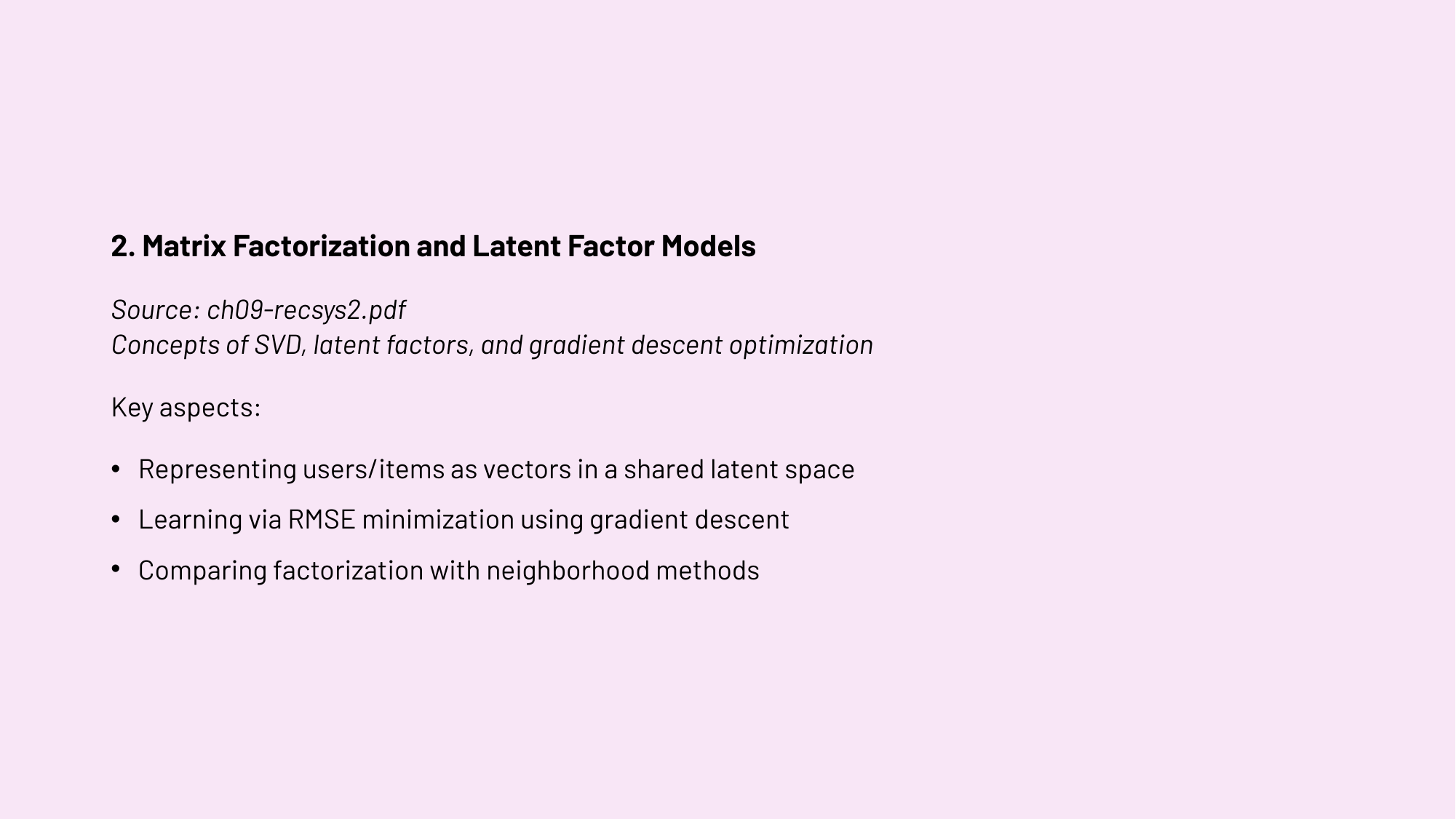

2. Matrix Factorization and Latent Factor Models
Source: ch09-recsys2.pdf
Concepts of SVD, latent factors, and gradient descent optimization
Key aspects:
Representing users/items as vectors in a shared latent space
Learning via RMSE minimization using gradient descent
Comparing factorization with neighborhood methods